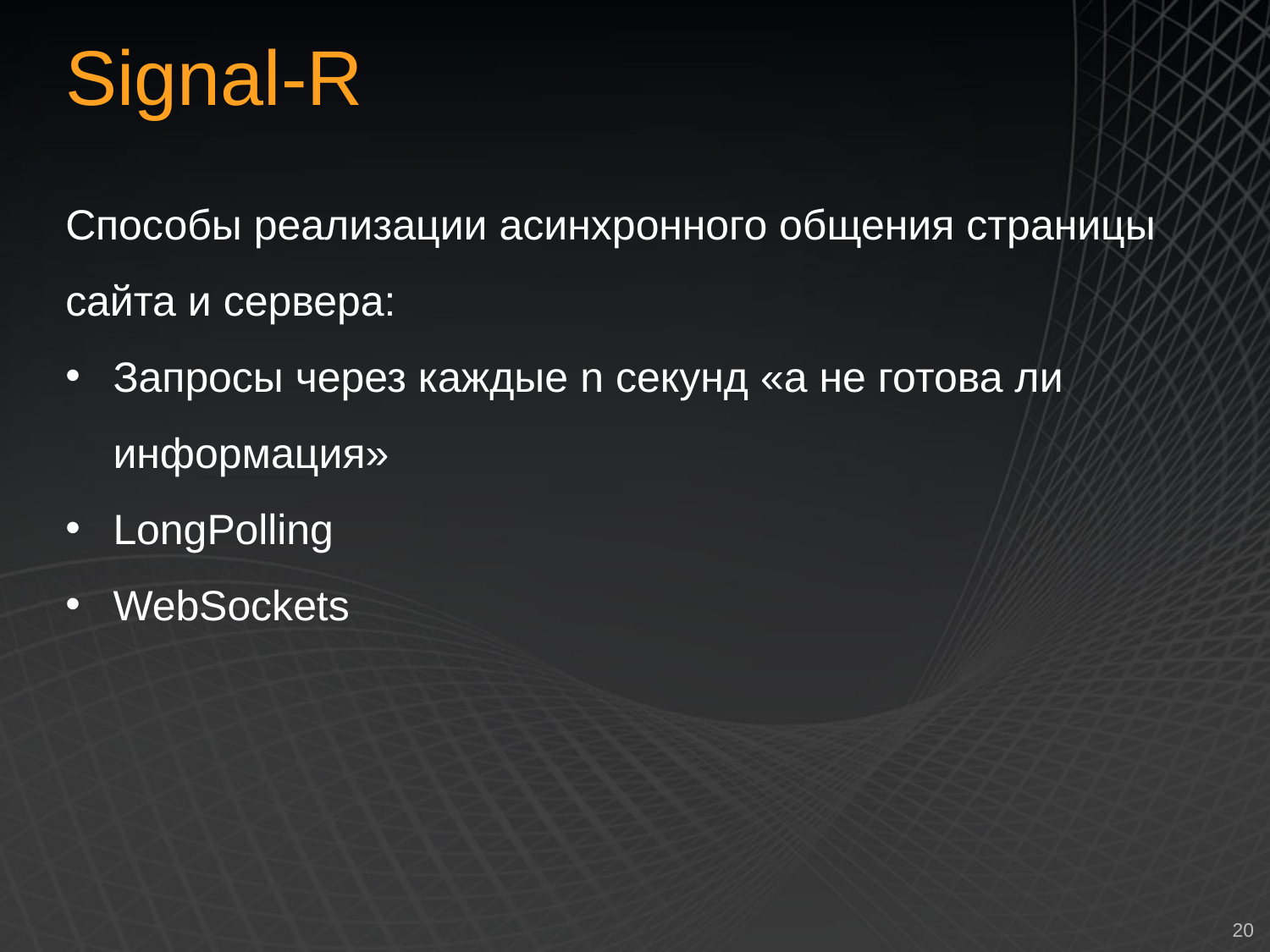

Signal-R
Способы реализации асинхронного общения страницы сайта и сервера:
Запросы через каждые n секунд «а не готова ли информация»
LongPolling
WebSockets